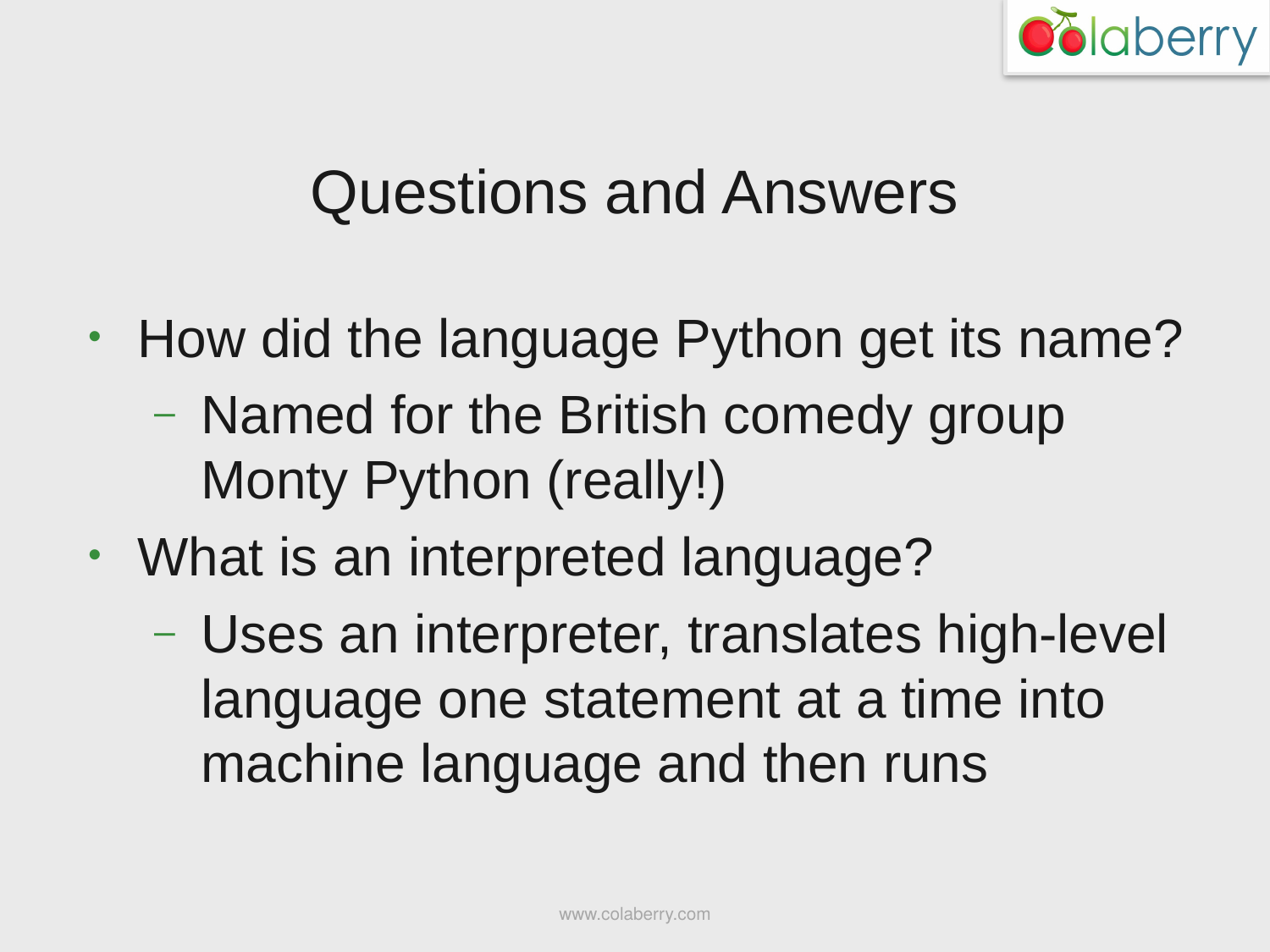

# Questions and Answers

How did the language Python get its name?
Named for the British comedy group Monty Python (really!)
What is an interpreted language?
Uses an interpreter, translates high-level language one statement at a time into machine language and then runs